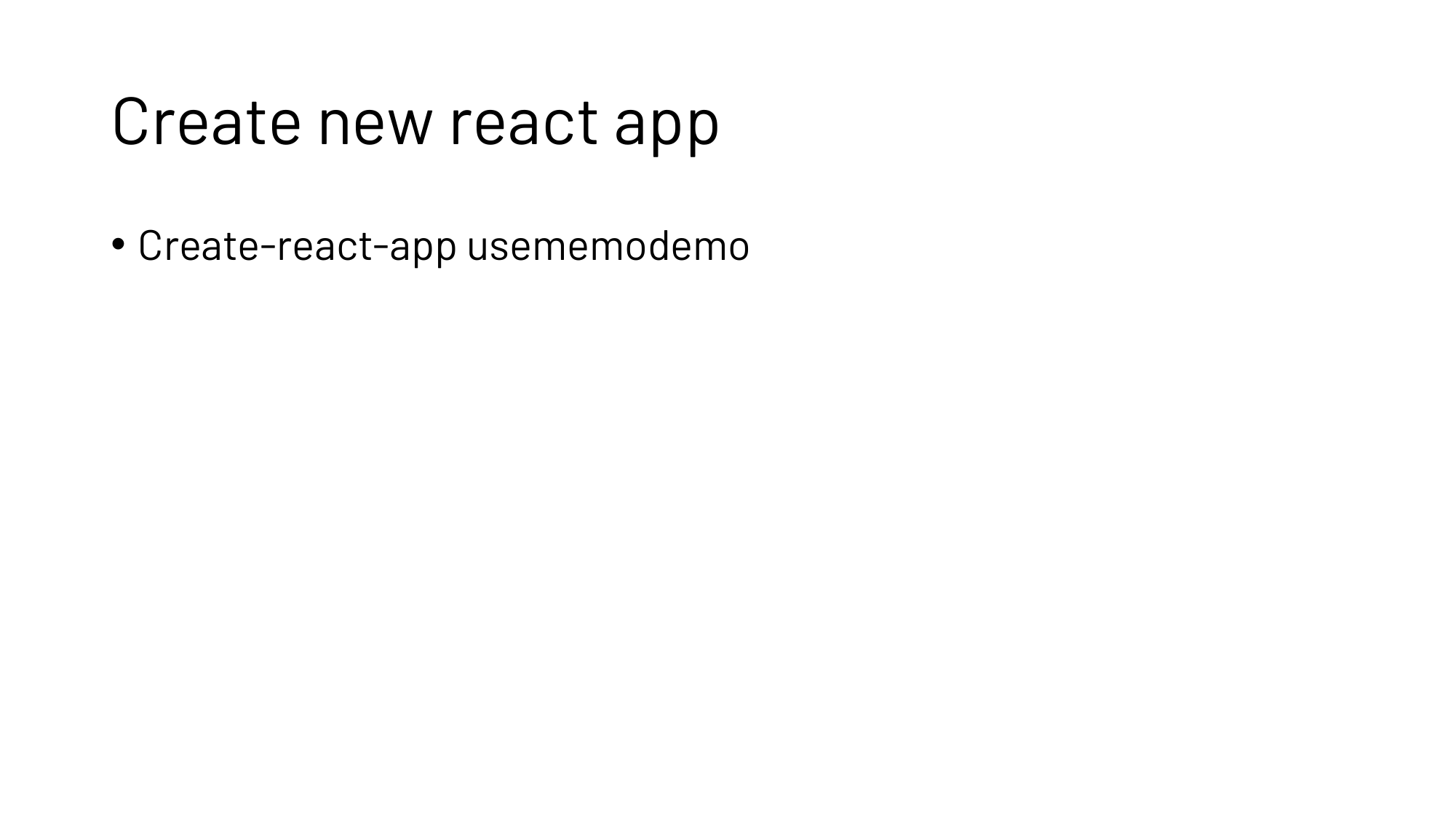

# Create new react app
Create-react-app usememodemo